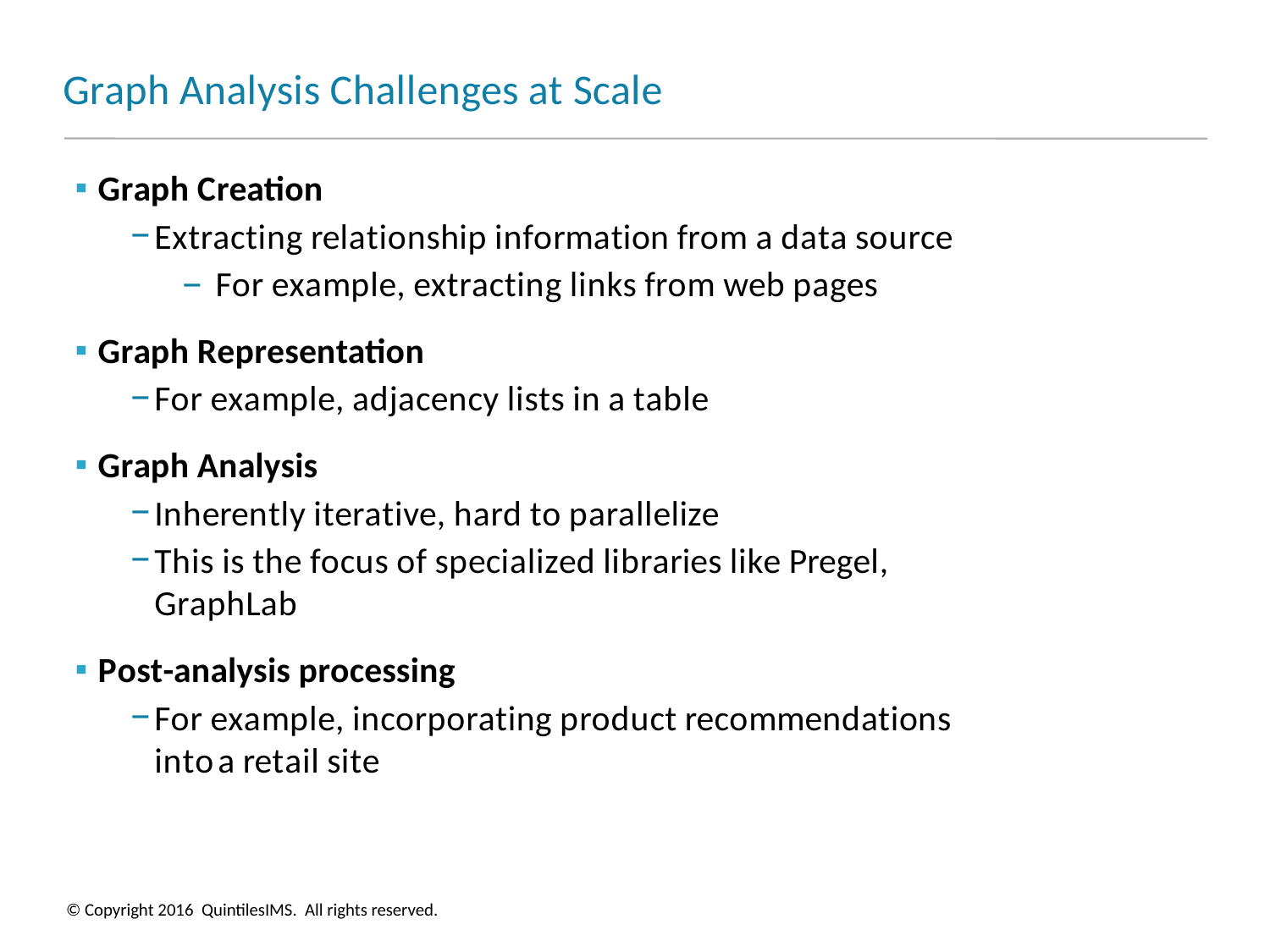

# Graph Analysis Challenges at Scale
Graph Creation
Extracting relationship information from a data source
– For example, extracting links from web pages
Graph Representation
For example, adjacency lists in a table
Graph Analysis
Inherently iterative, hard to parallelize
This is the focus of specialized libraries like Pregel, GraphLab
Post-analysis processing
For example, incorporating product recommendations intoa retail site
© Copyright 2016  QuintilesIMS.  All rights reserved.